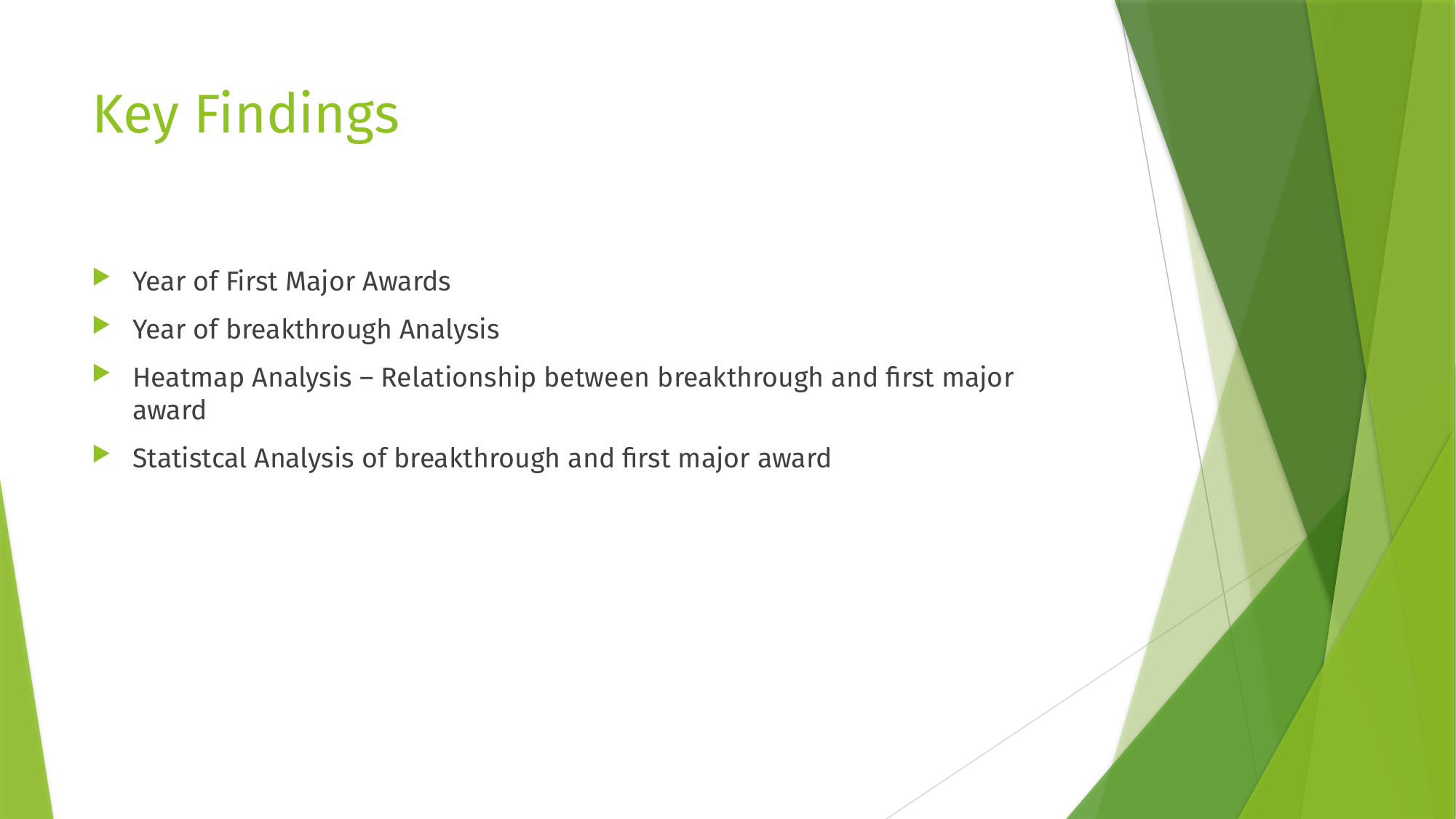

# Key Findings
Year of First Major Awards
Year of breakthrough Analysis
Heatmap Analysis – Relationship between breakthrough and first major award
Statistcal Analysis of breakthrough and first major award